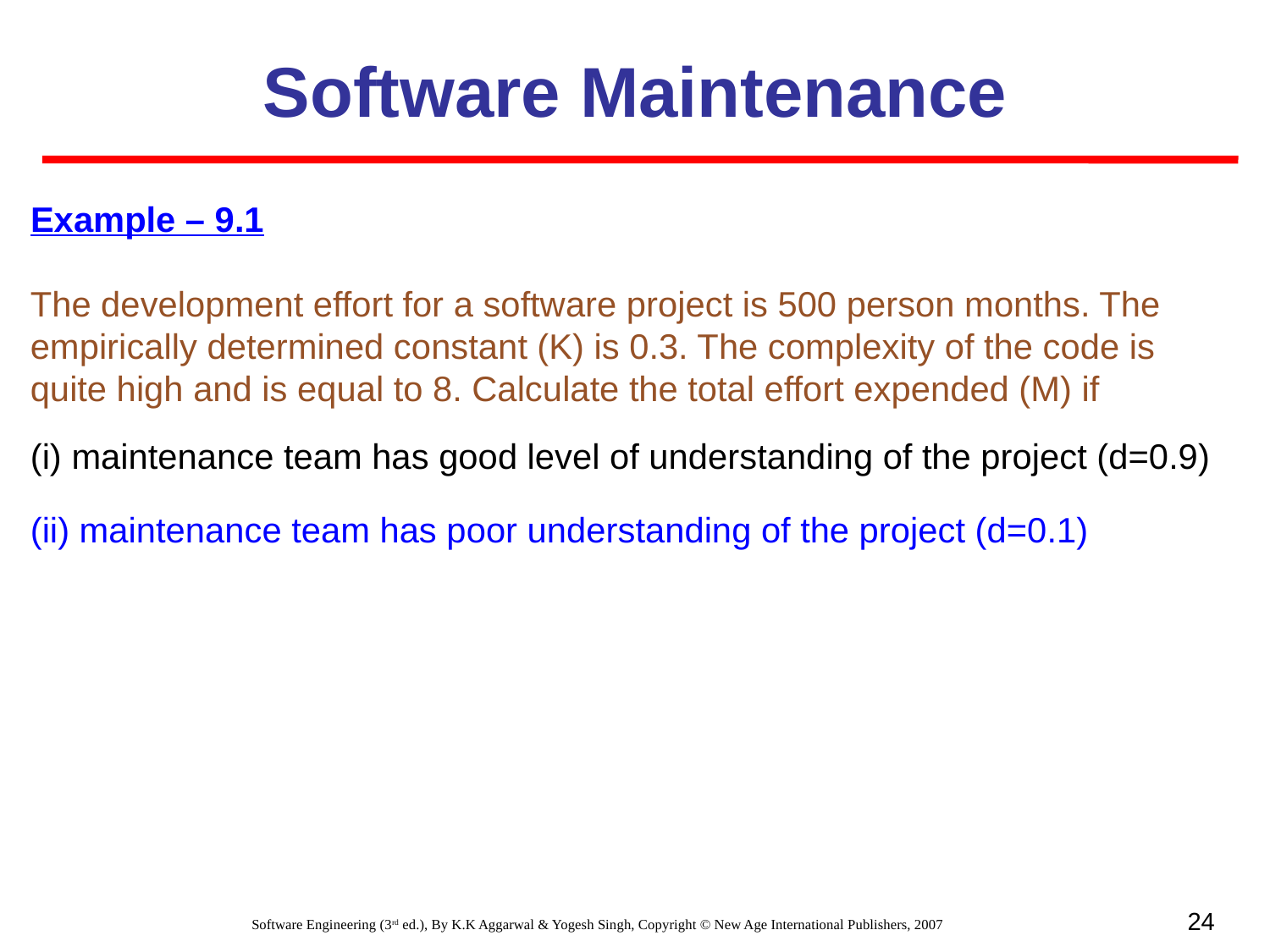

Software Maintenance

Example – 9.1
The development effort for a software project is 500 person months. The empirically determined constant (K) is 0.3. The complexity of the code is quite high and is equal to 8. Calculate the total effort expended (M) if
(i) maintenance team has good level of understanding of the project (d=0.9)
(ii) maintenance team has poor understanding of the project (d=0.1)
24